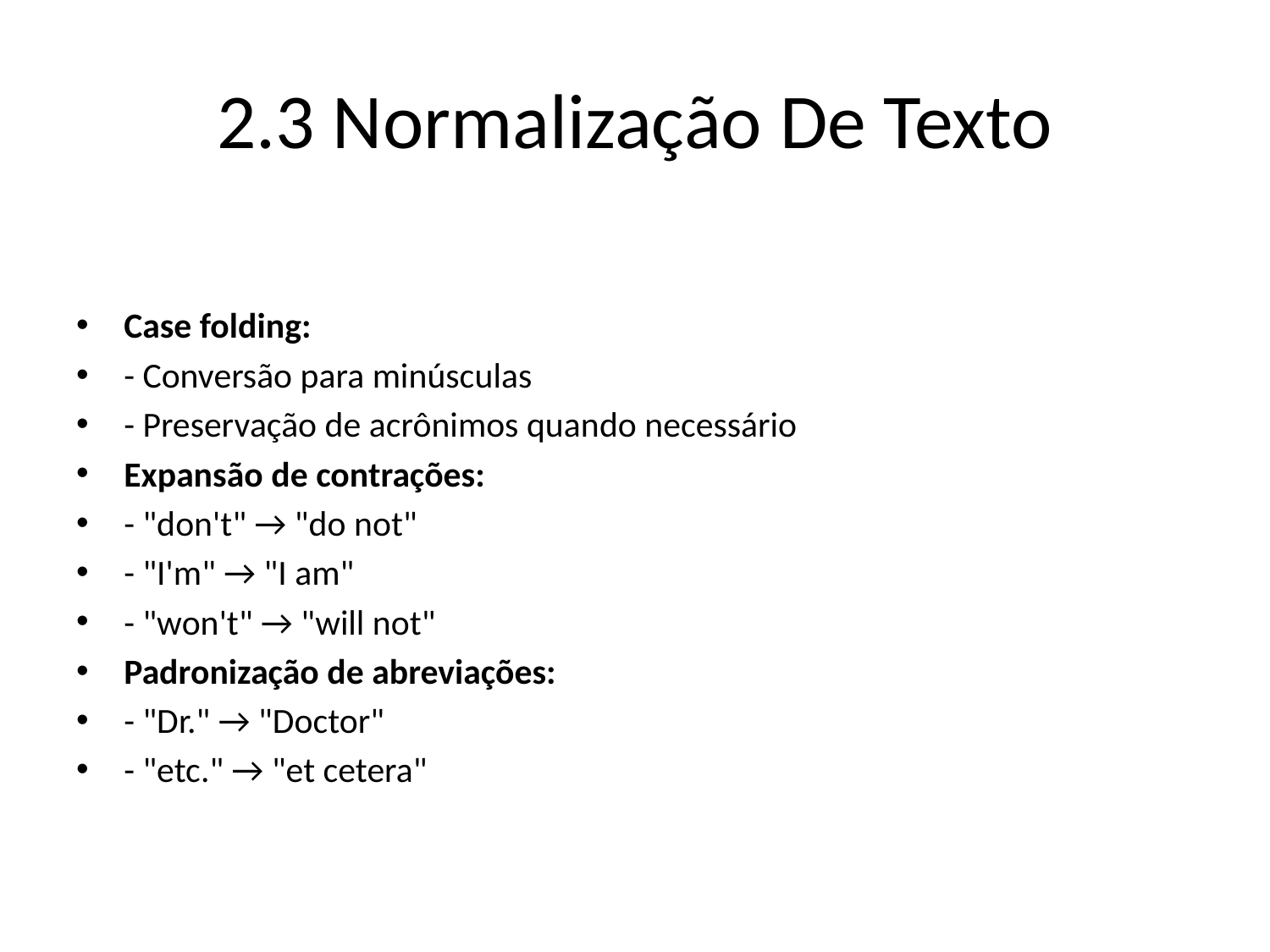

# 2.3 Normalização De Texto

Case folding:
- Conversão para minúsculas
- Preservação de acrônimos quando necessário
Expansão de contrações:
- "don't" → "do not"
- "I'm" → "I am"
- "won't" → "will not"
Padronização de abreviações:
- "Dr." → "Doctor"
- "etc." → "et cetera"